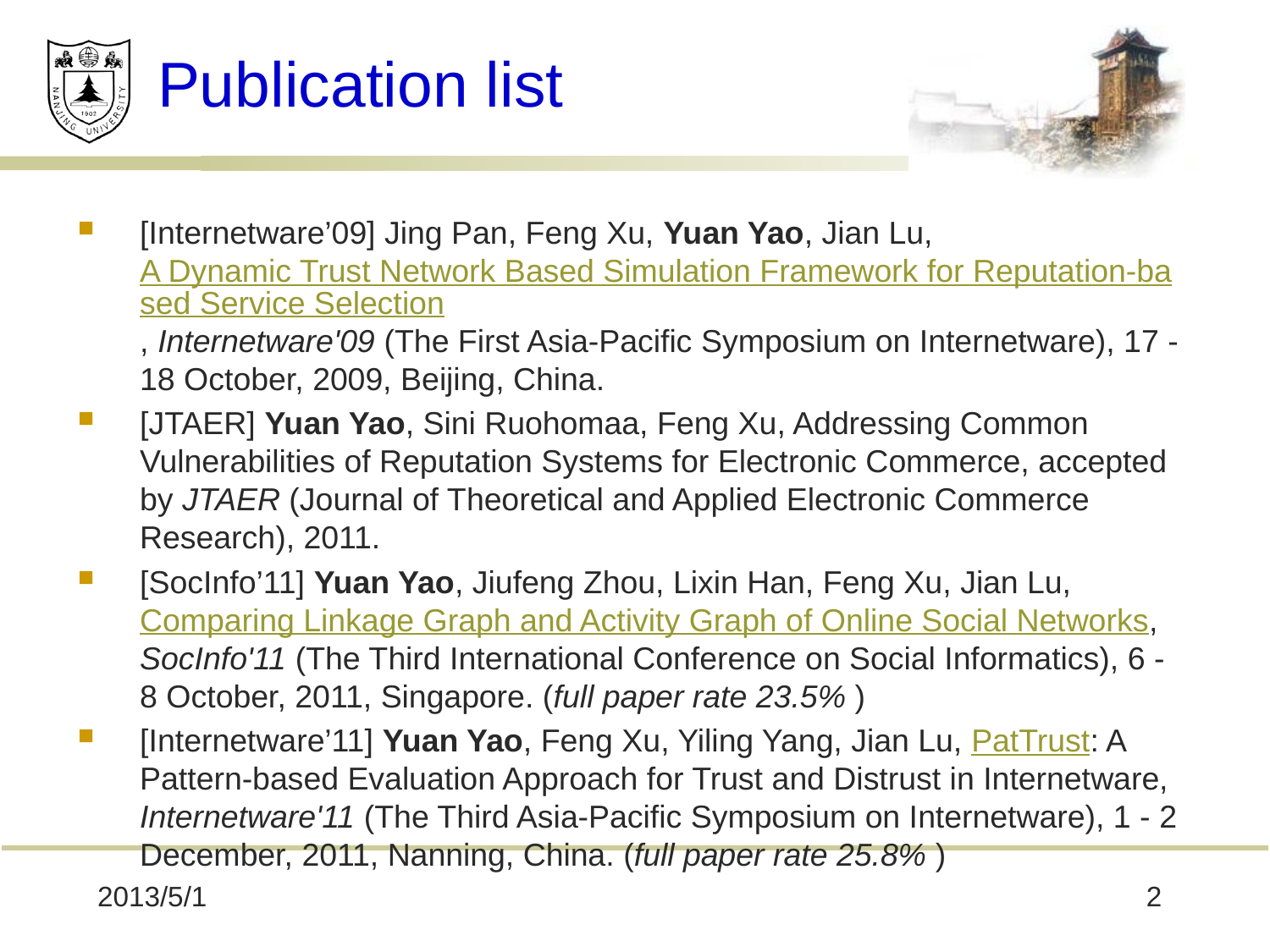

# Publication list
[Internetware’09] Jing Pan, Feng Xu, Yuan Yao, Jian Lu, A Dynamic Trust Network Based Simulation Framework for Reputation-based Service Selection, Internetware'09 (The First Asia-Pacific Symposium on Internetware), 17 - 18 October, 2009, Beijing, China.
[JTAER] Yuan Yao, Sini Ruohomaa, Feng Xu, Addressing Common Vulnerabilities of Reputation Systems for Electronic Commerce, accepted by JTAER (Journal of Theoretical and Applied Electronic Commerce Research), 2011.
[SocInfo’11] Yuan Yao, Jiufeng Zhou, Lixin Han, Feng Xu, Jian Lu, Comparing Linkage Graph and Activity Graph of Online Social Networks, SocInfo'11 (The Third International Conference on Social Informatics), 6 - 8 October, 2011, Singapore. (full paper rate 23.5% )
[Internetware’11] Yuan Yao, Feng Xu, Yiling Yang, Jian Lu, PatTrust: A Pattern-based Evaluation Approach for Trust and Distrust in Internetware, Internetware'11 (The Third Asia-Pacific Symposium on Internetware), 1 - 2 December, 2011, Nanning, China. (full paper rate 25.8% )

2013/5/1
2